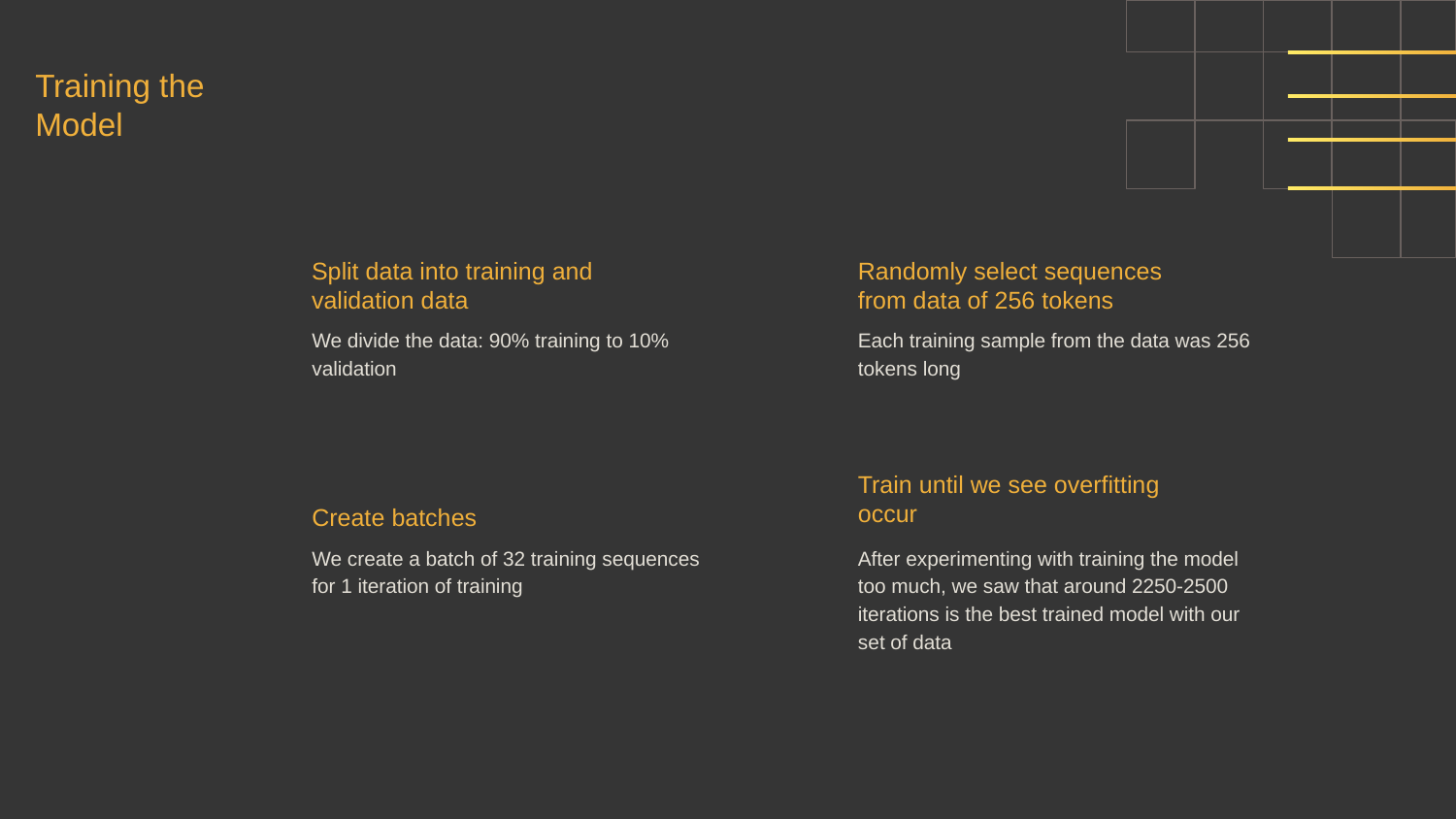

Training the Model
Split data into training and validation data
Randomly select sequences from data of 256 tokens
We divide the data: 90% training to 10% validation
Each training sample from the data was 256 tokens long
Train until we see overfitting occur
Create batches
We create a batch of 32 training sequences for 1 iteration of training
After experimenting with training the model too much, we saw that around 2250-2500 iterations is the best trained model with our set of data